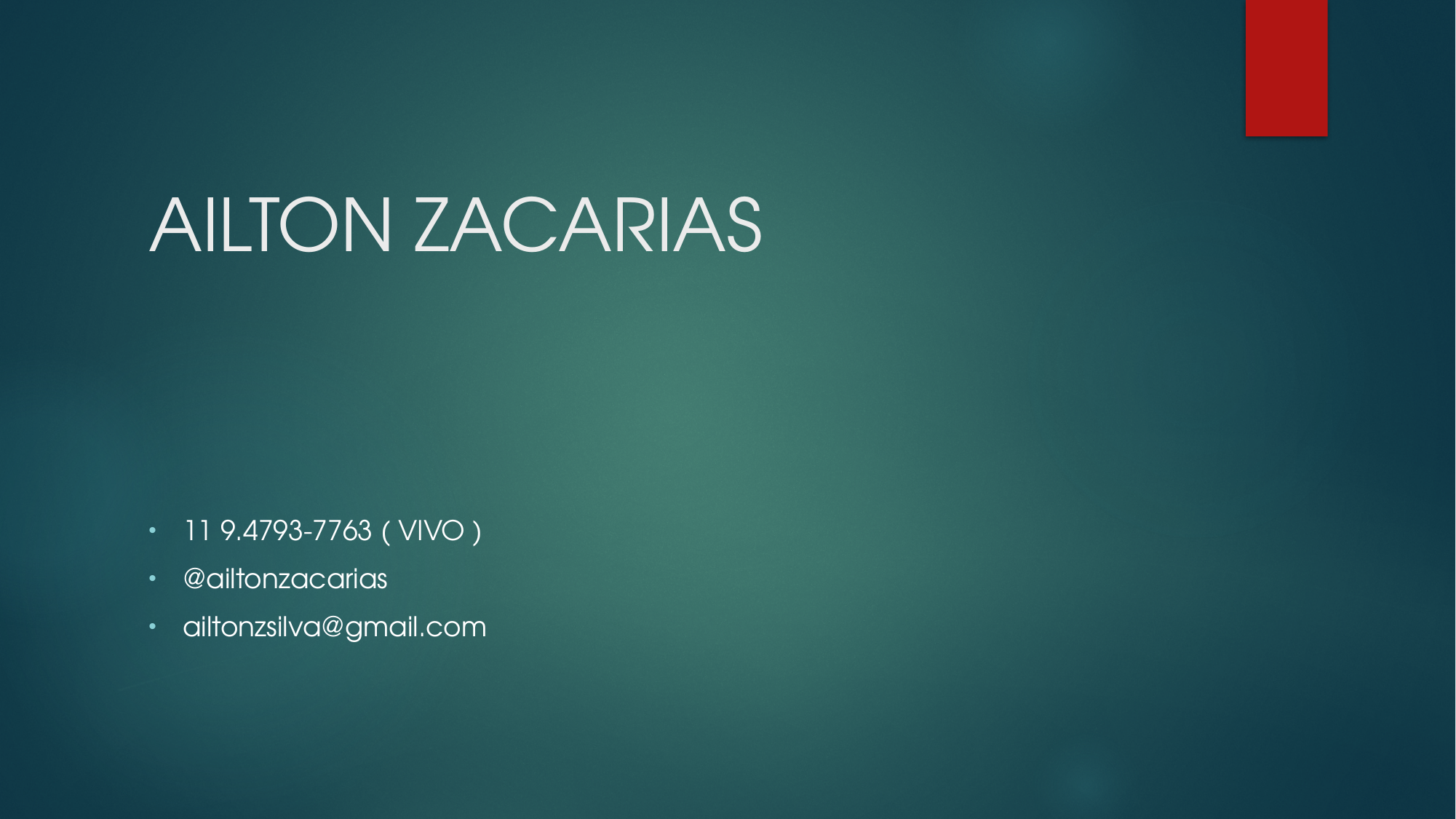

# AILTON ZACARIAS
11 9.4793-7763 ( VIVO )
@ailtonzacarias
ailtonzsilva@gmail.com